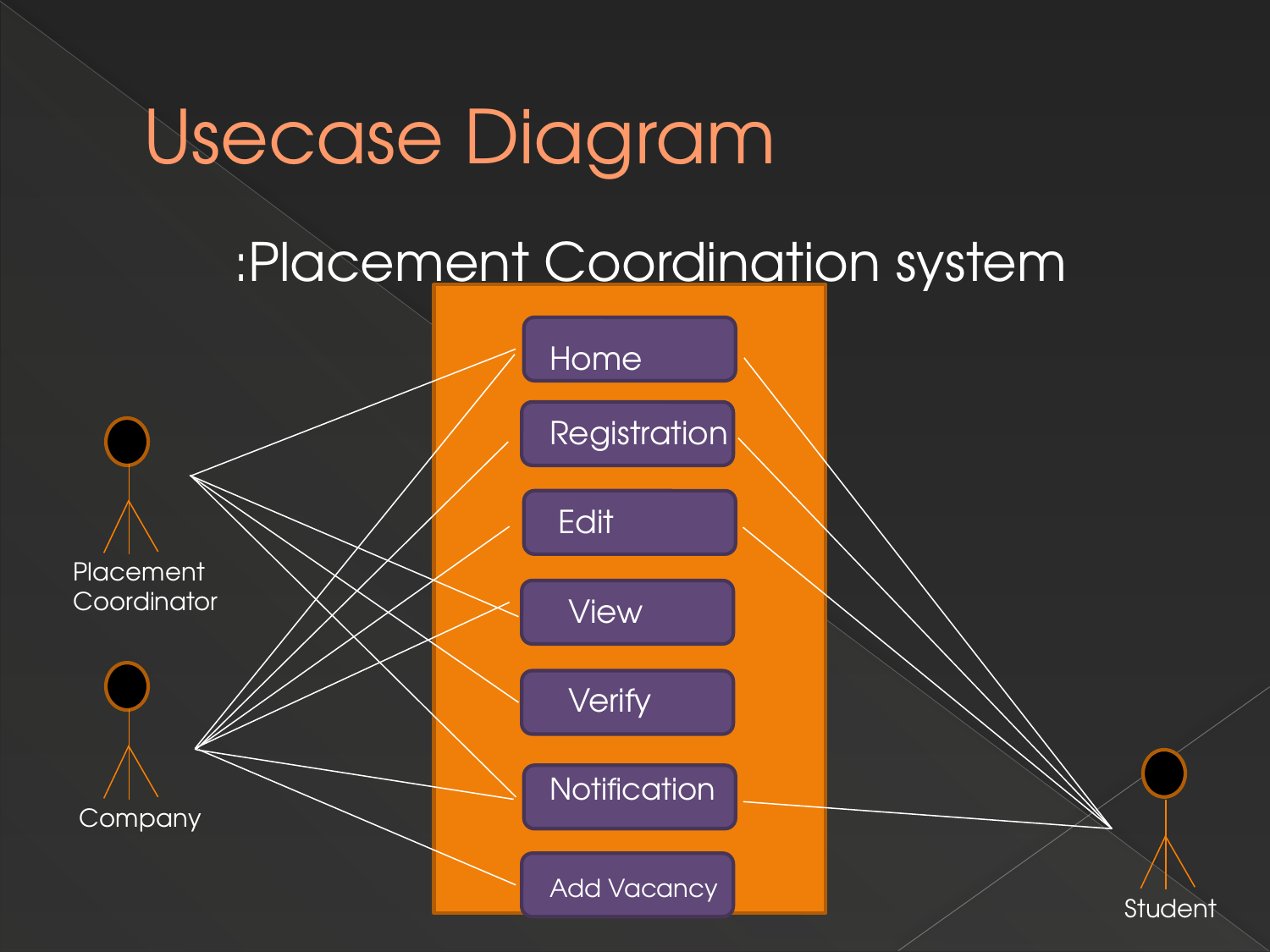

# Usecase Diagram
:Placement Coordination system

Home

Registration

Edit
Placement Coordinator

View

Verify

Notification

Company

Add Vacancy
Student